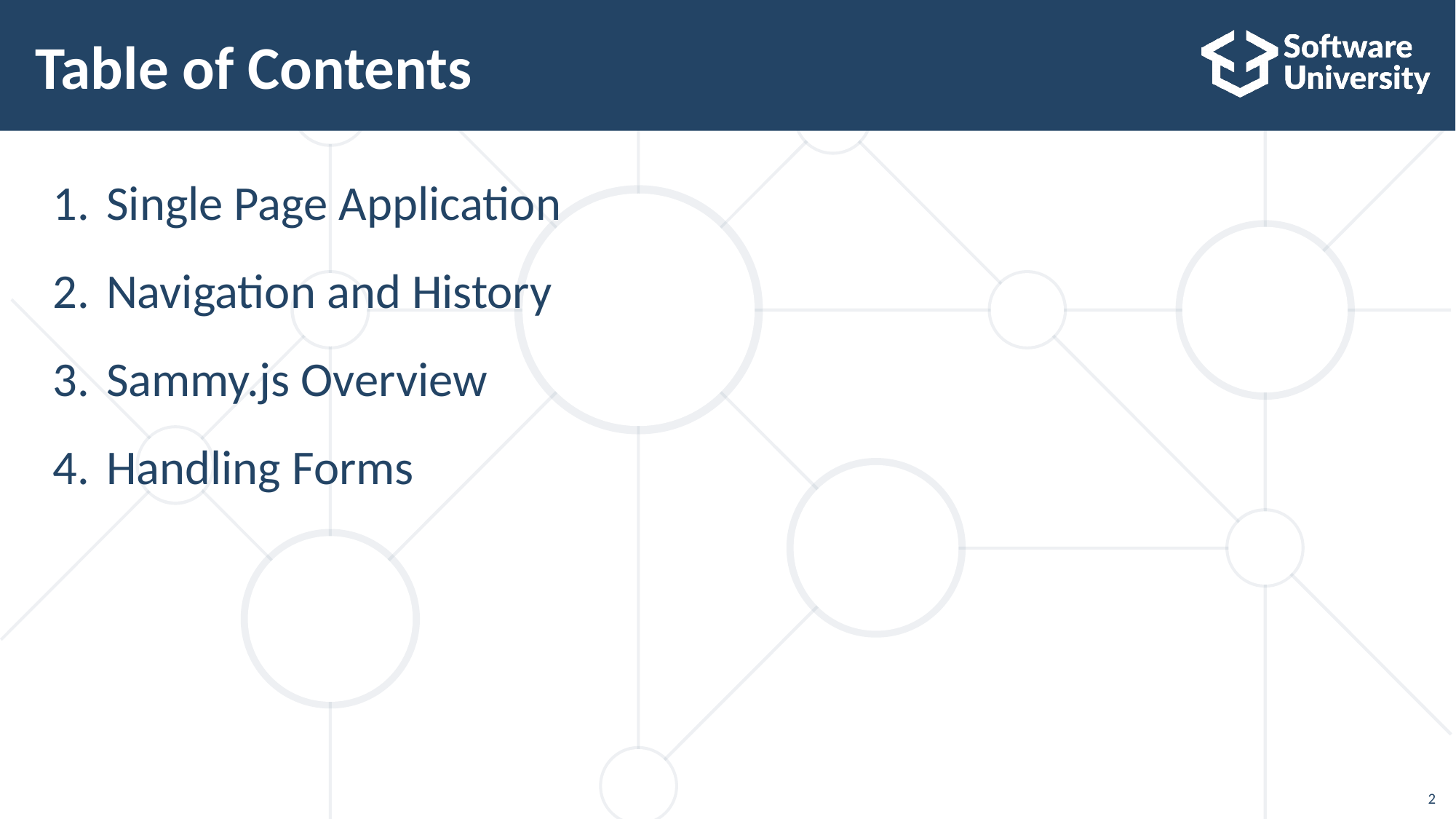

# Table of Contents
Single Page Application
Navigation and History
Sammy.js Overview
Handling Forms
2